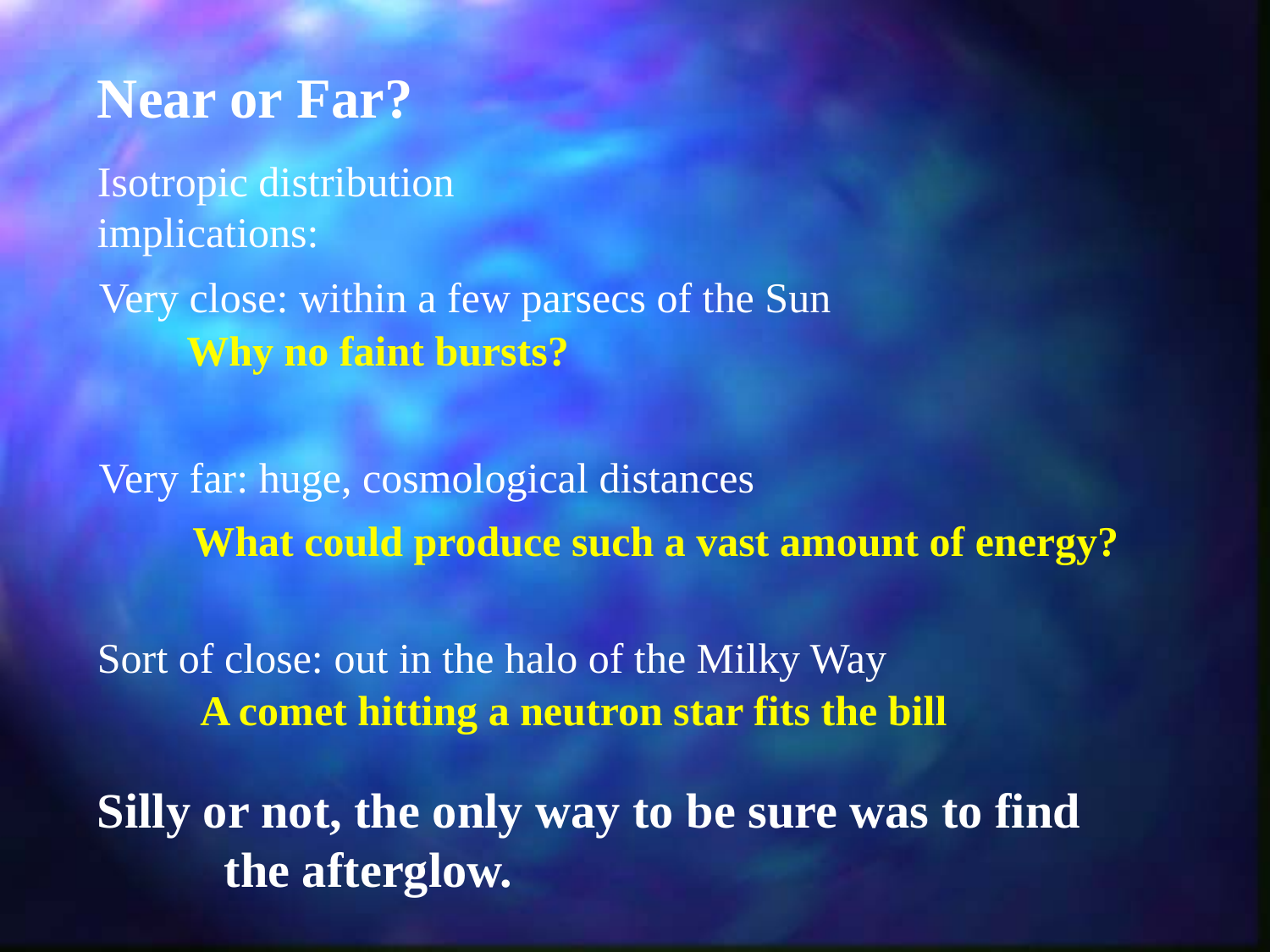

Near or Far?
Isotropic distribution implications:
Very close: within a few parsecs of the Sun
Why no faint bursts?
Very far: huge, cosmological distances
What could produce such a vast amount of energy?
Sort of close: out in the halo of the Milky Way
A comet hitting a neutron star fits the bill
Silly or not, the only way to be sure was to find
	the afterglow.